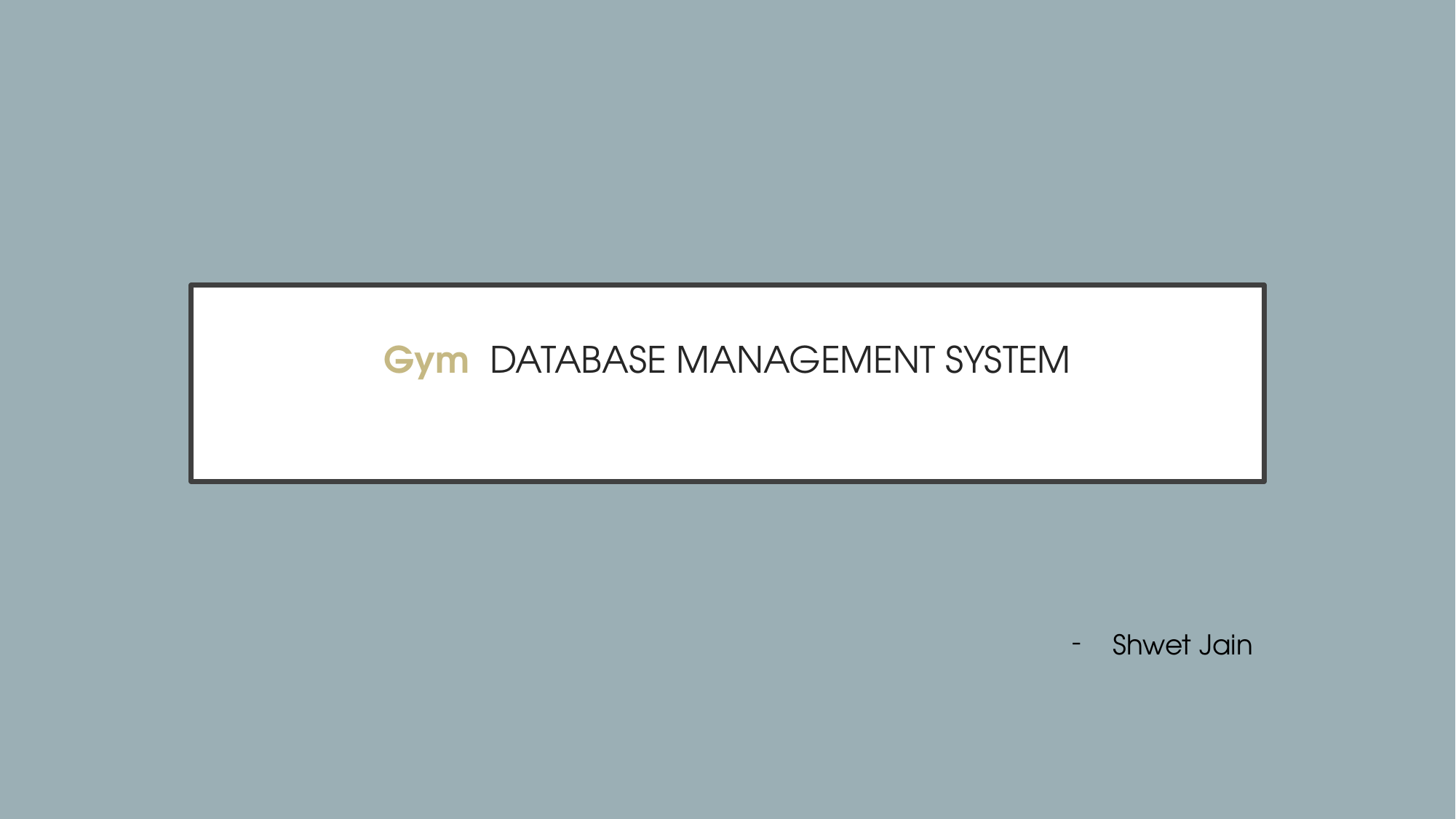

# Gym  DATABASE MANAGEMENT SYSTEM

Shwet Jain